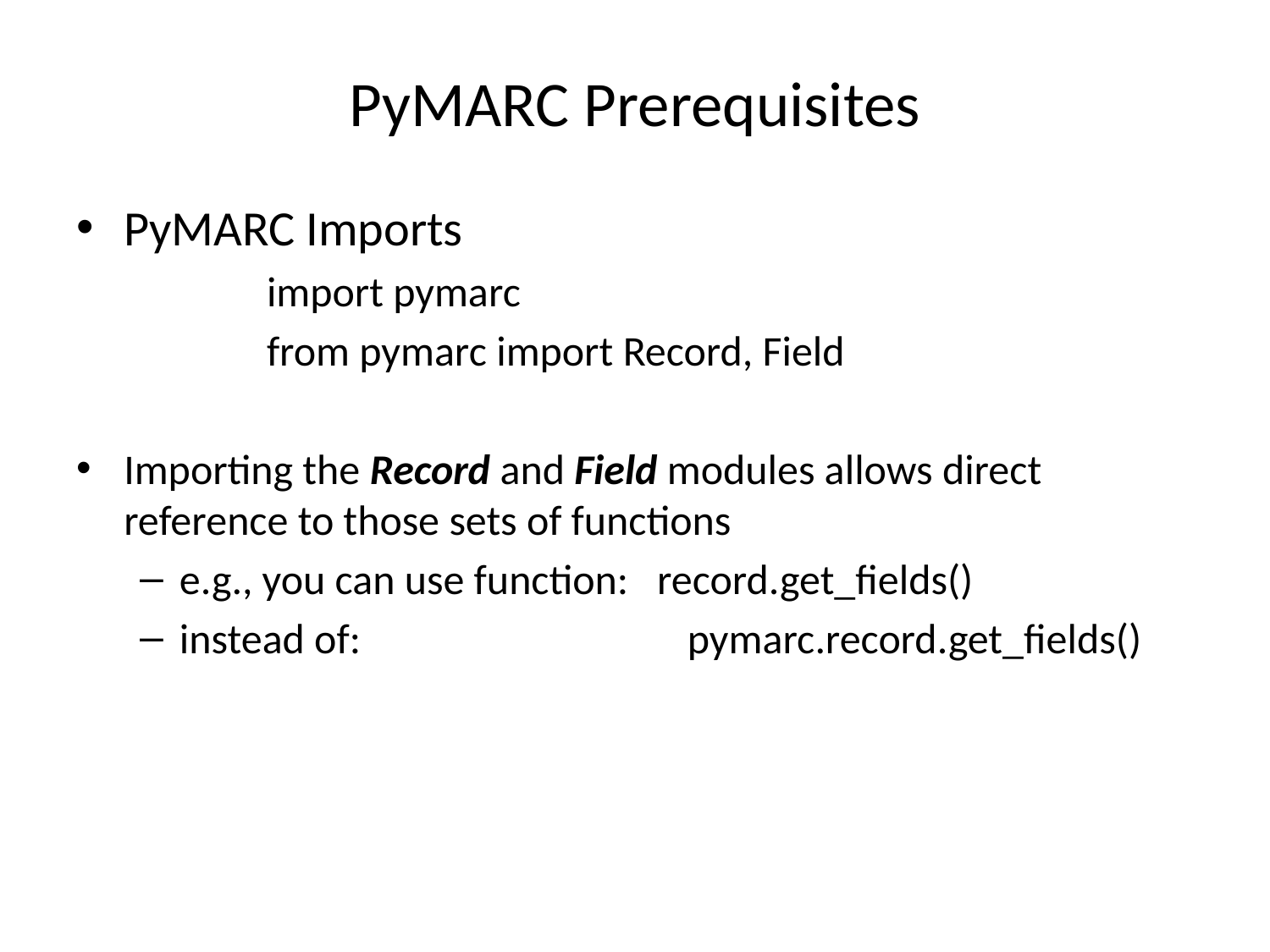

# PyMARC Prerequisites
PyMARC Imports
	import pymarc
	from pymarc import Record, Field

Importing the Record and Field modules allows direct reference to those sets of functions
e.g., you can use function:   record.get_fields()
instead of:			pymarc.record.get_fields()